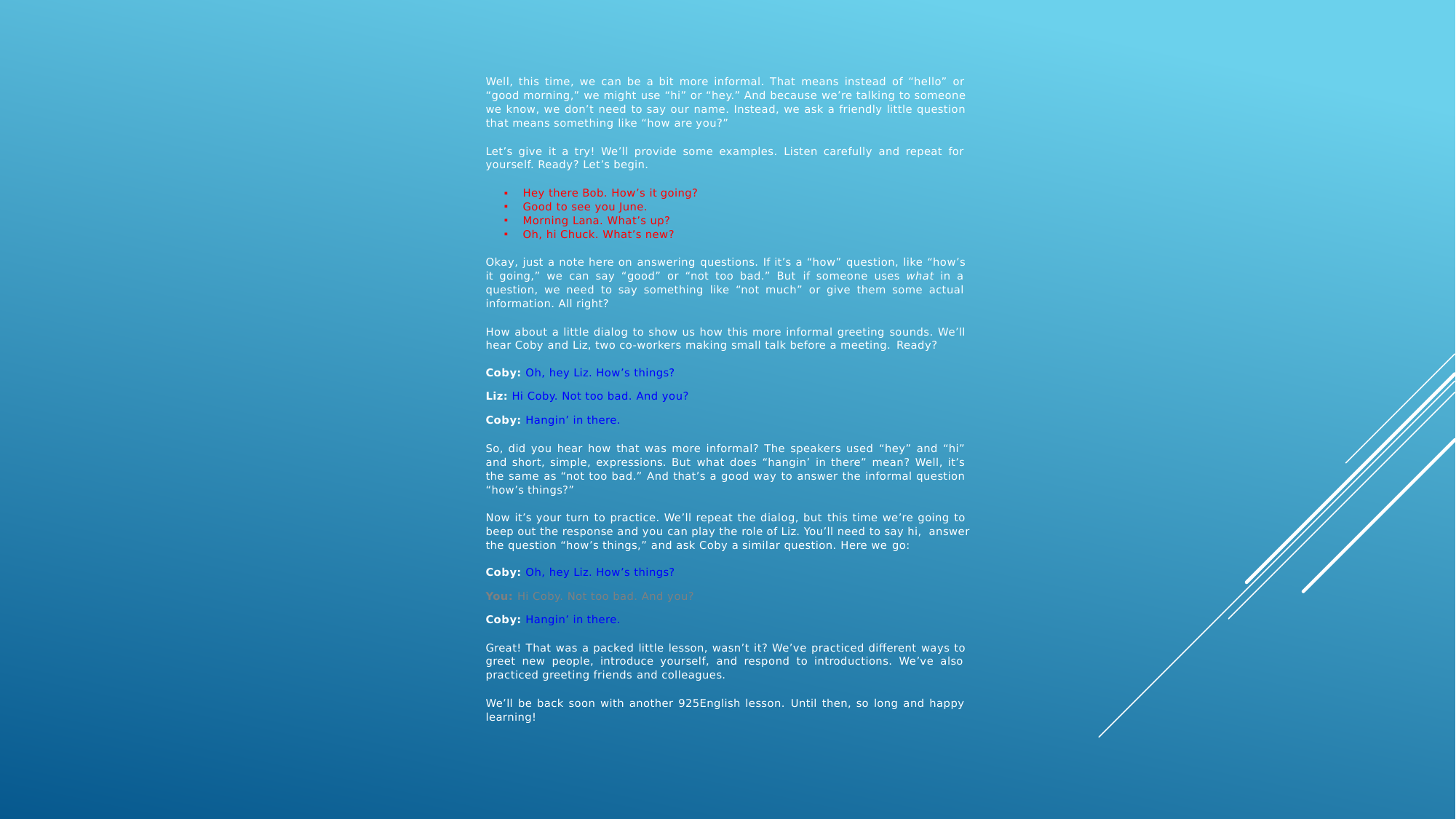

Well, this time, we can be a bit more informal. That means instead of “hello” or  “good morning,” we might use “hi” or “hey.” And because we’re talking to someone  we know, we don’t need to say our name. Instead, we ask a friendly little question  that means something like “how are you?”

Let’s give it a try! We’ll provide some examples. Listen carefully and repeat for  yourself. Ready? Let’s begin.

Hey there Bob. How’s it going?
Good to see you June.
Morning Lana. What’s up?
Oh, hi Chuck. What’s new?

Okay, just a note here on answering questions. If it’s a “how” question, like “how’s  it going,” we can say “good” or “not too bad.” But if someone uses what in a  question, we need to say something like “not much” or give them some actual  information. All right?

How about a little dialog to show us how this more informal greeting sounds. We’ll  hear Coby and Liz, two co-workers making small talk before a meeting. Ready?
Coby: Oh, hey Liz. How’s things?  Liz: Hi Coby. Not too bad. And you?  Coby: Hangin’ in there.

So, did you hear how that was more informal? The speakers used “hey” and “hi”  and short, simple, expressions. But what does “hangin’ in there” mean? Well, it’s  the same as “not too bad.” And that’s a good way to answer the informal question  “how’s things?”

Now it’s your turn to practice. We’ll repeat the dialog, but this time we’re going to  beep out the response and you can play the role of Liz. You’ll need to say hi,  answer the question “how’s things,” and ask Coby a similar question. Here we go:
Coby: Oh, hey Liz. How’s things?  You: Hi Coby. Not too bad. And you?  Coby: Hangin’ in there.

Great! That was a packed little lesson, wasn’t it? We’ve practiced different ways to  greet new people, introduce yourself, and respond to introductions. We’ve also  practiced greeting friends and colleagues.

We’ll be back soon with another 925English lesson. Until then, so long and happy  learning!
Lesson 001 – How to Say Hello
6